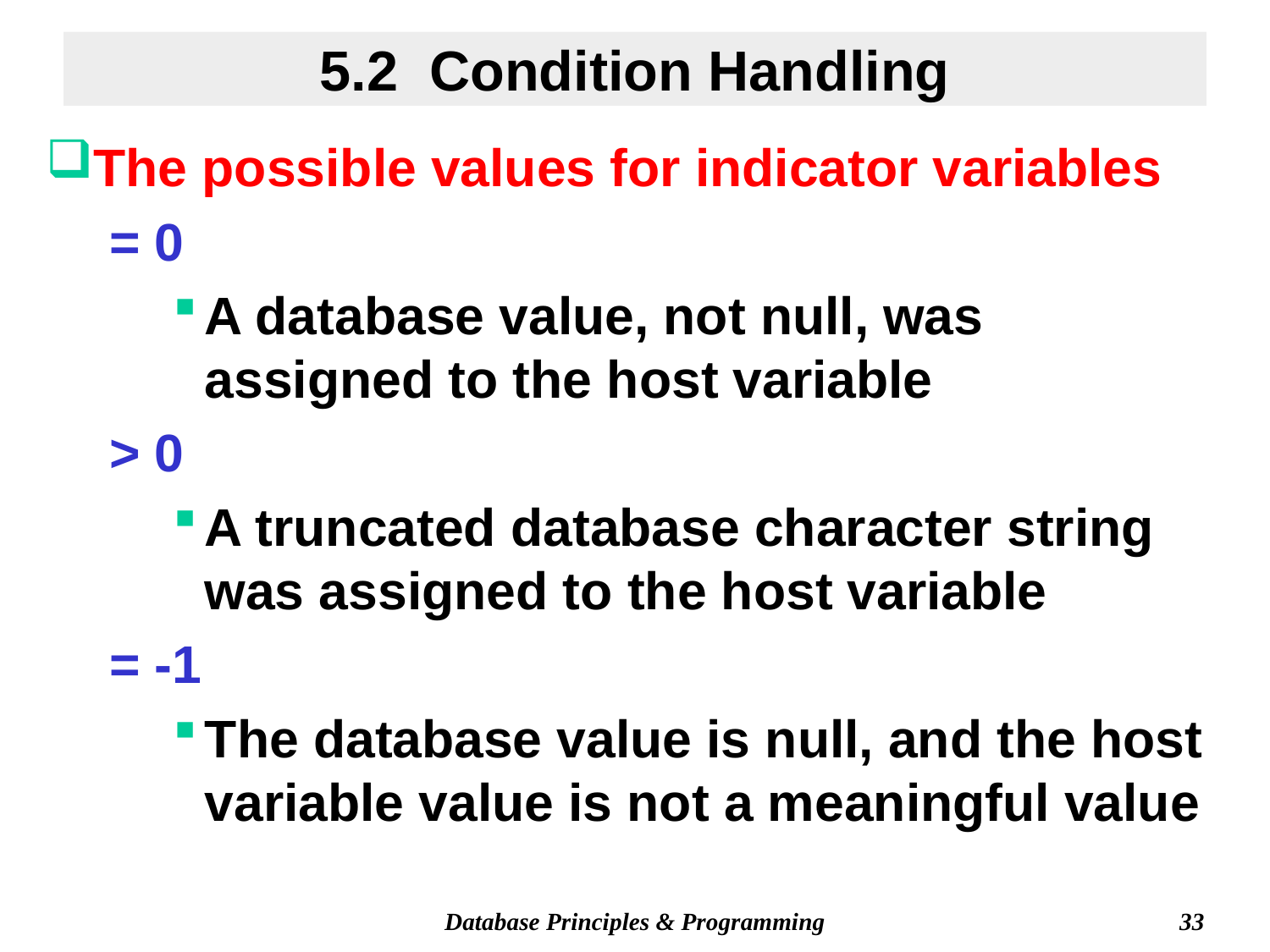

# 5.2  Condition Handling
The possible values for indicator variables
= 0
A database value, not null, was assigned to the host variable
> 0
A truncated database character string was assigned to the host variable
= -1
The database value is null, and the host variable value is not a meaningful value

Database Principles & Programming
33